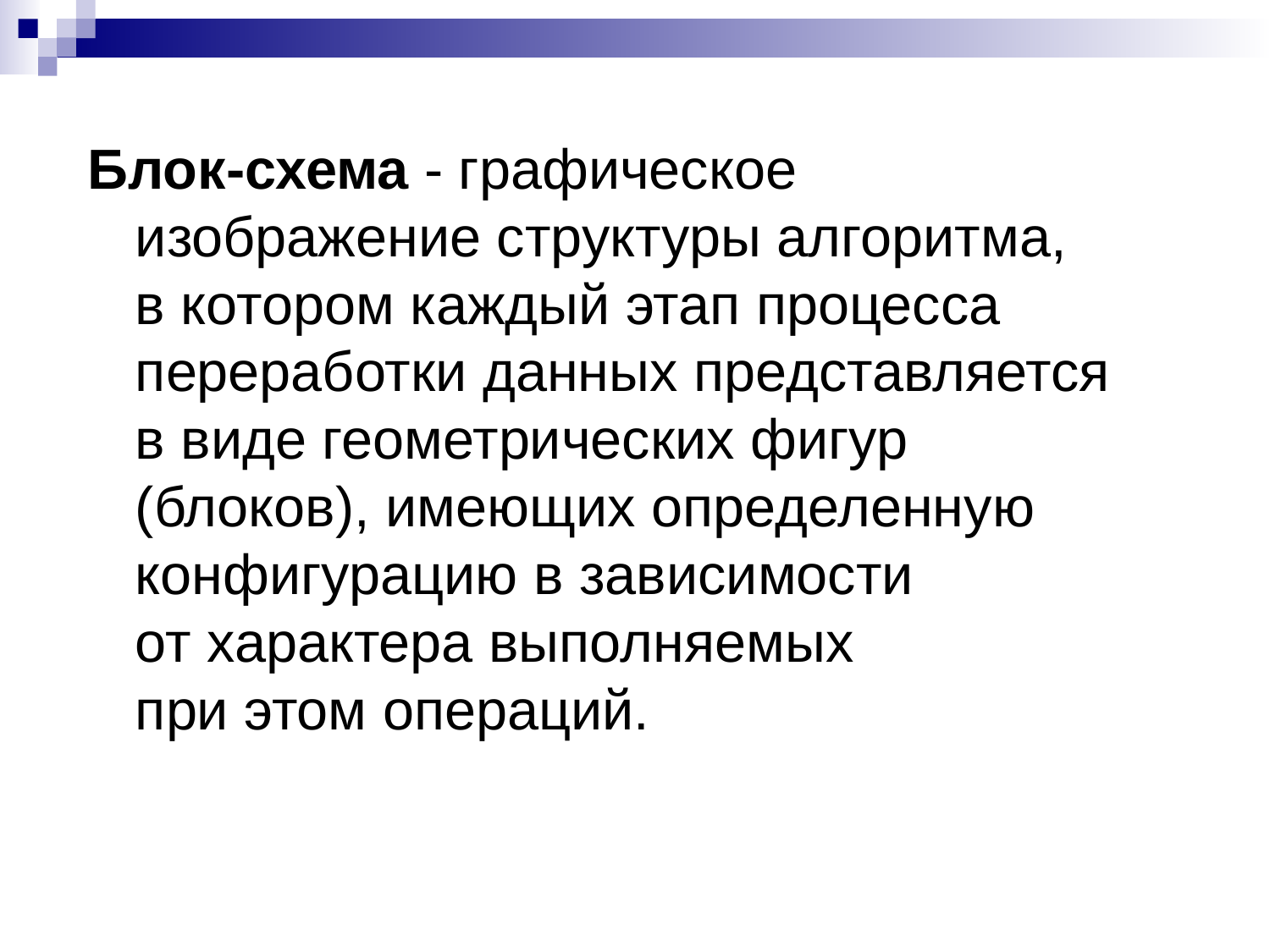

Блок-схема - графическое изображение структуры алгоритма, в котором каждый этап процесса переработки данных представляется в виде геометрических фигур (блоков), имеющих определенную конфигурацию в зависимости          от характера выполняемых                 при этом операций.